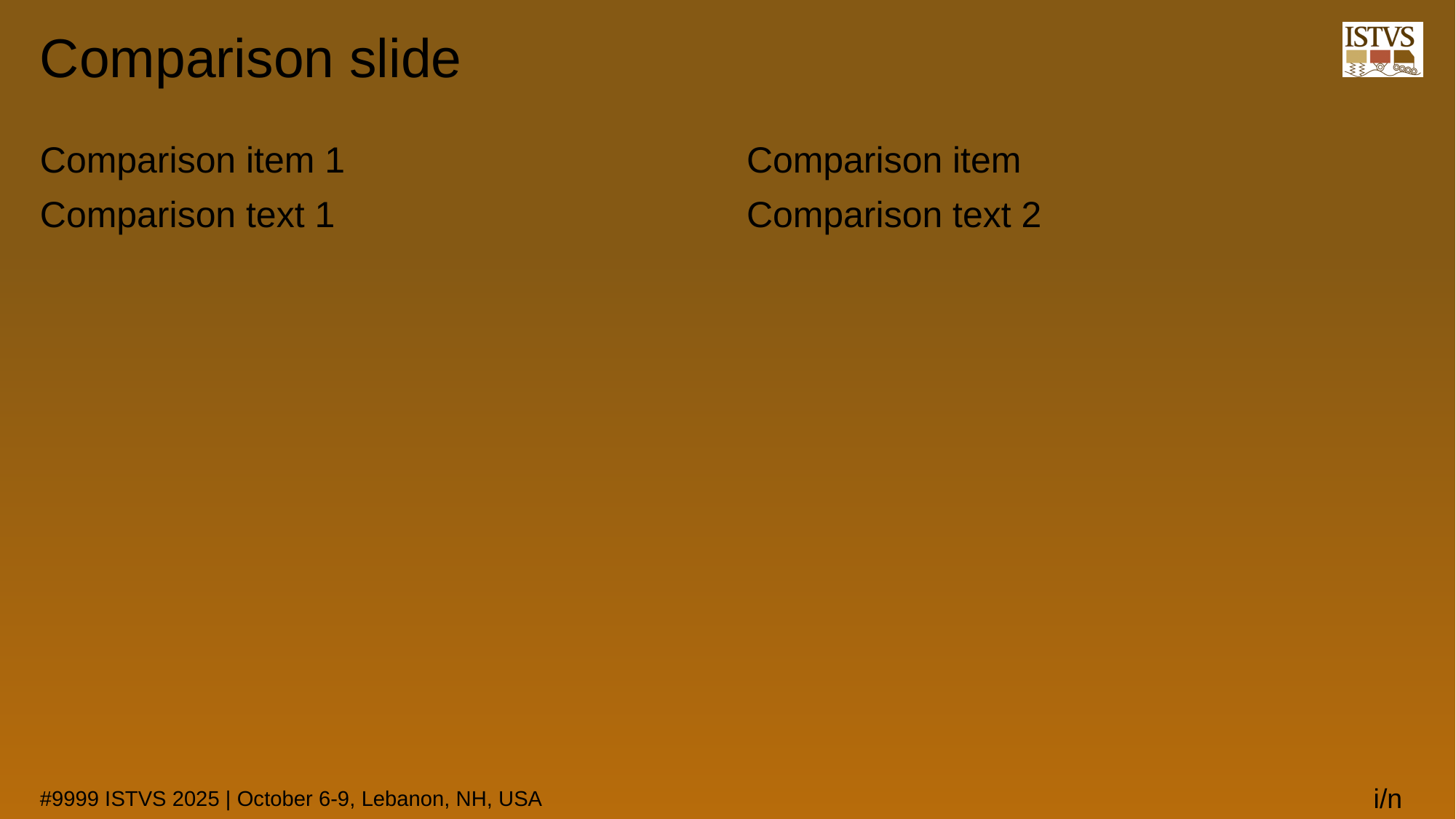

# Comparison slide
Comparison item 1
Comparison item
Comparison text 2
Comparison text 1
#9999 ISTVS 2025 | October 6-9, Lebanon, NH, USA